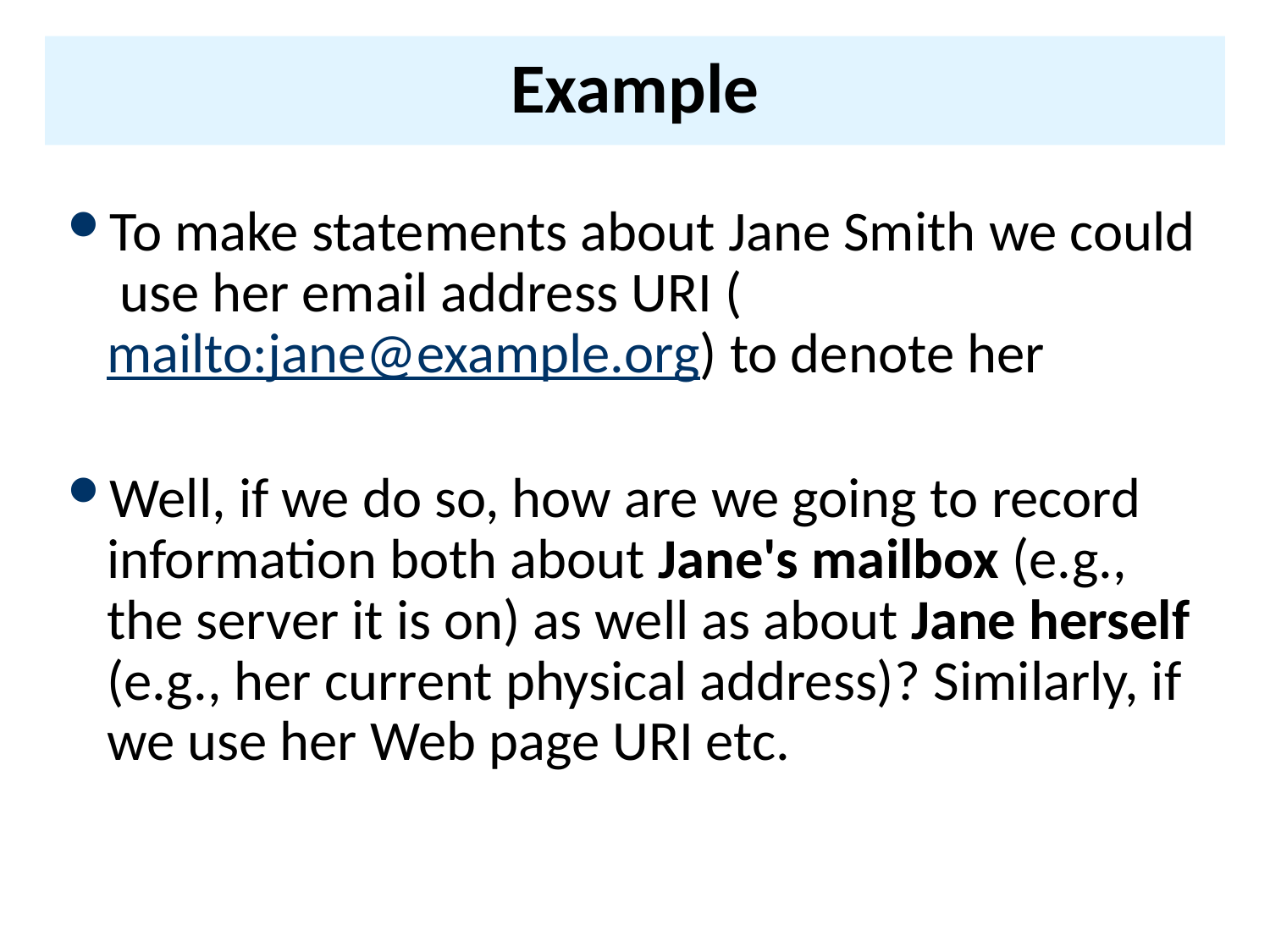

# Example
To make statements about Jane Smith we could  use her email address URI (mailto:jane@example.org) to denote her

Well, if we do so, how are we going to record information both about Jane's mailbox (e.g., the server it is on) as well as about Jane herself (e.g., her current physical address)? Similarly, if we use her Web page URI etc.